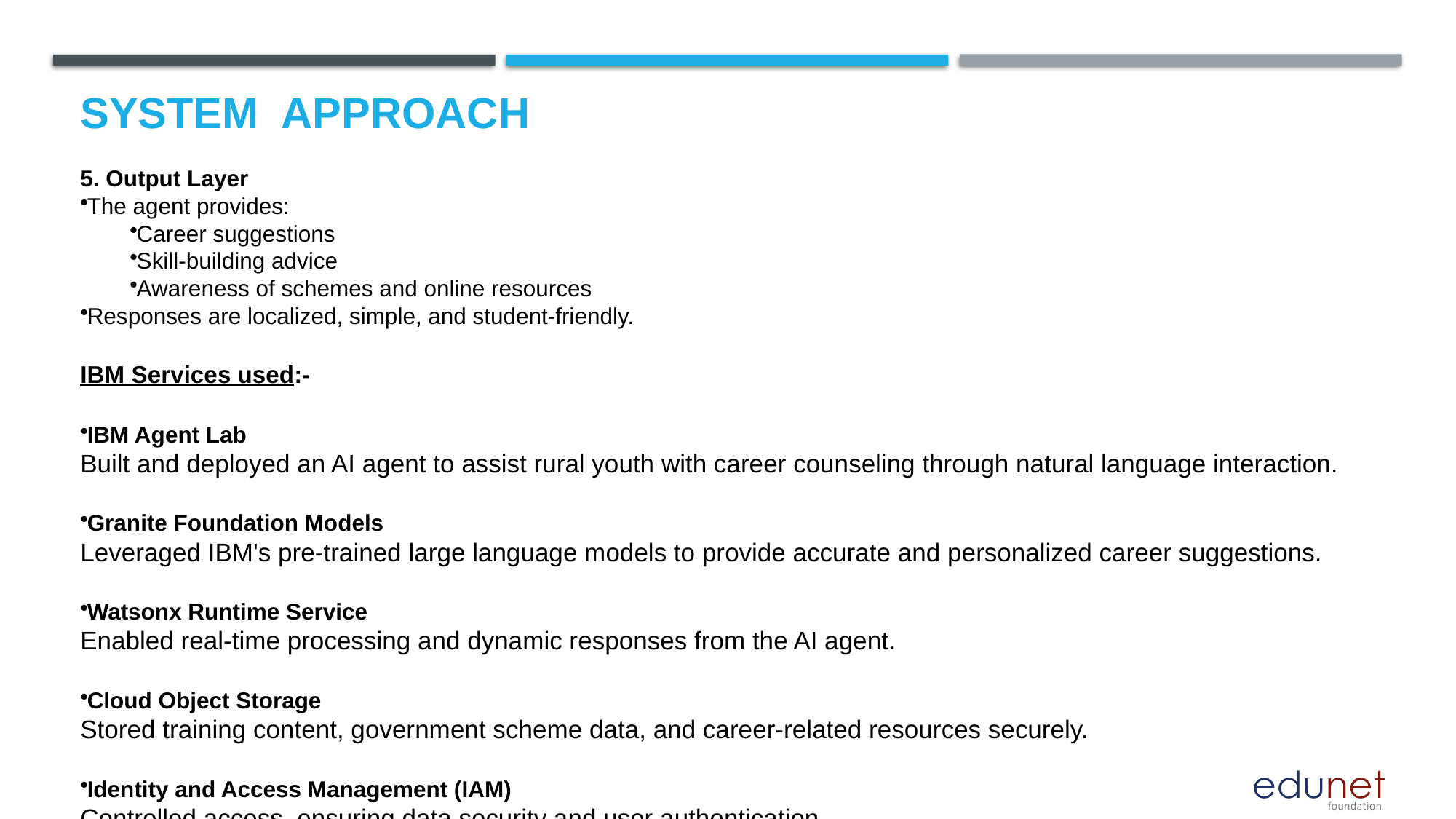

# System  Approach

5. Output Layer
The agent provides:
Career suggestions
Skill-building advice
Awareness of schemes and online resources
Responses are localized, simple, and student-friendly.

IBM Services used:-

IBM Agent Lab
Built and deployed an AI agent to assist rural youth with career counseling through natural language interaction.

Granite Foundation Models
Leveraged IBM's pre-trained large language models to provide accurate and personalized career suggestions.

Watsonx Runtime Service
Enabled real-time processing and dynamic responses from the AI agent.

Cloud Object Storage
Stored training content, government scheme data, and career-related resources securely.

Identity and Access Management (IAM)
Controlled access, ensuring data security and user authentication.